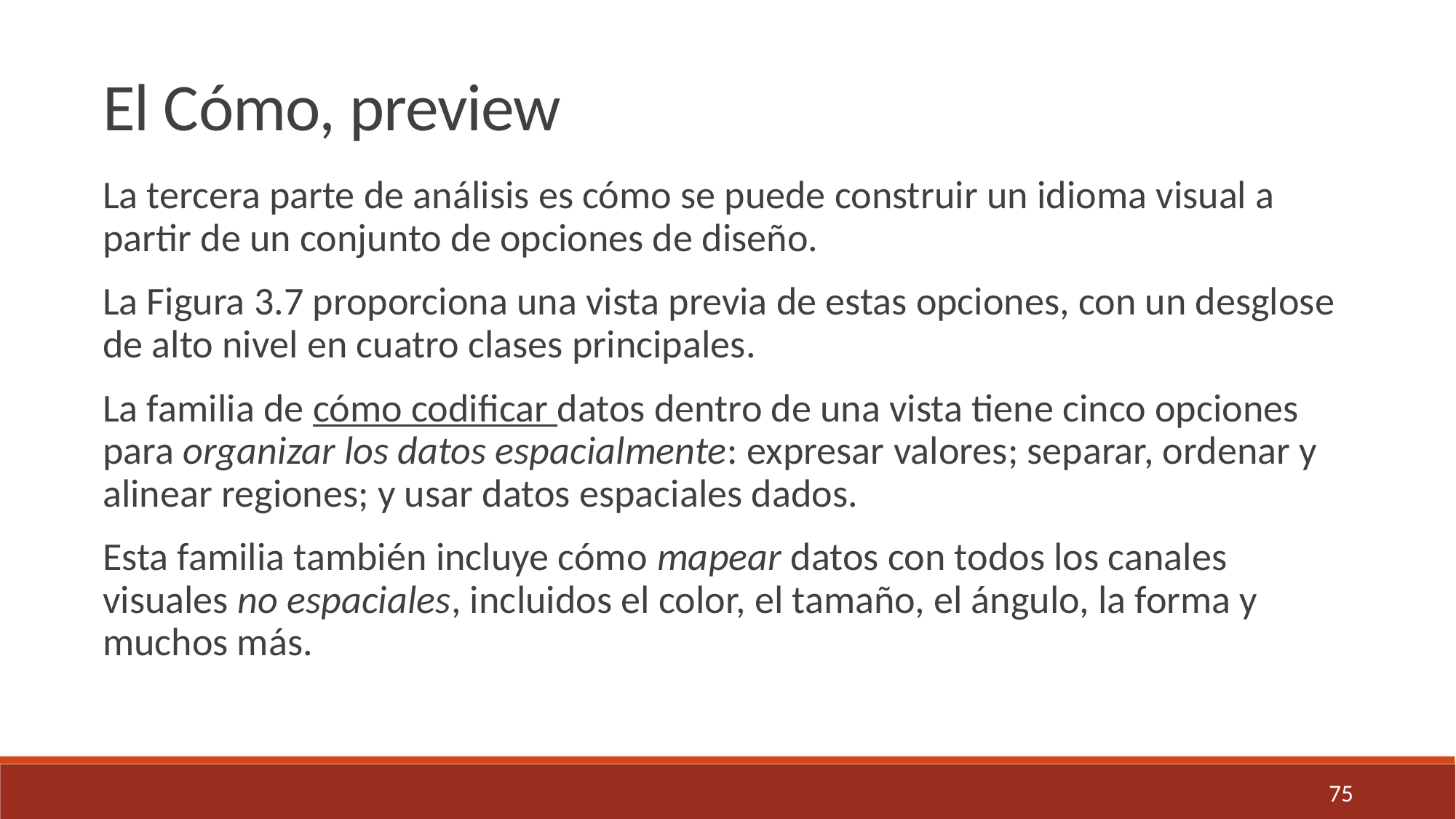

El Cómo, preview
La tercera parte de análisis es cómo se puede construir un idioma visual a partir de un conjunto de opciones de diseño.
La Figura 3.7 proporciona una vista previa de estas opciones, con un desglose de alto nivel en cuatro clases principales.
La familia de cómo codificar datos dentro de una vista tiene cinco opciones para organizar los datos espacialmente: expresar valores; separar, ordenar y alinear regiones; y usar datos espaciales dados.
Esta familia también incluye cómo mapear datos con todos los canales visuales no espaciales, incluidos el color, el tamaño, el ángulo, la forma y muchos más.
75